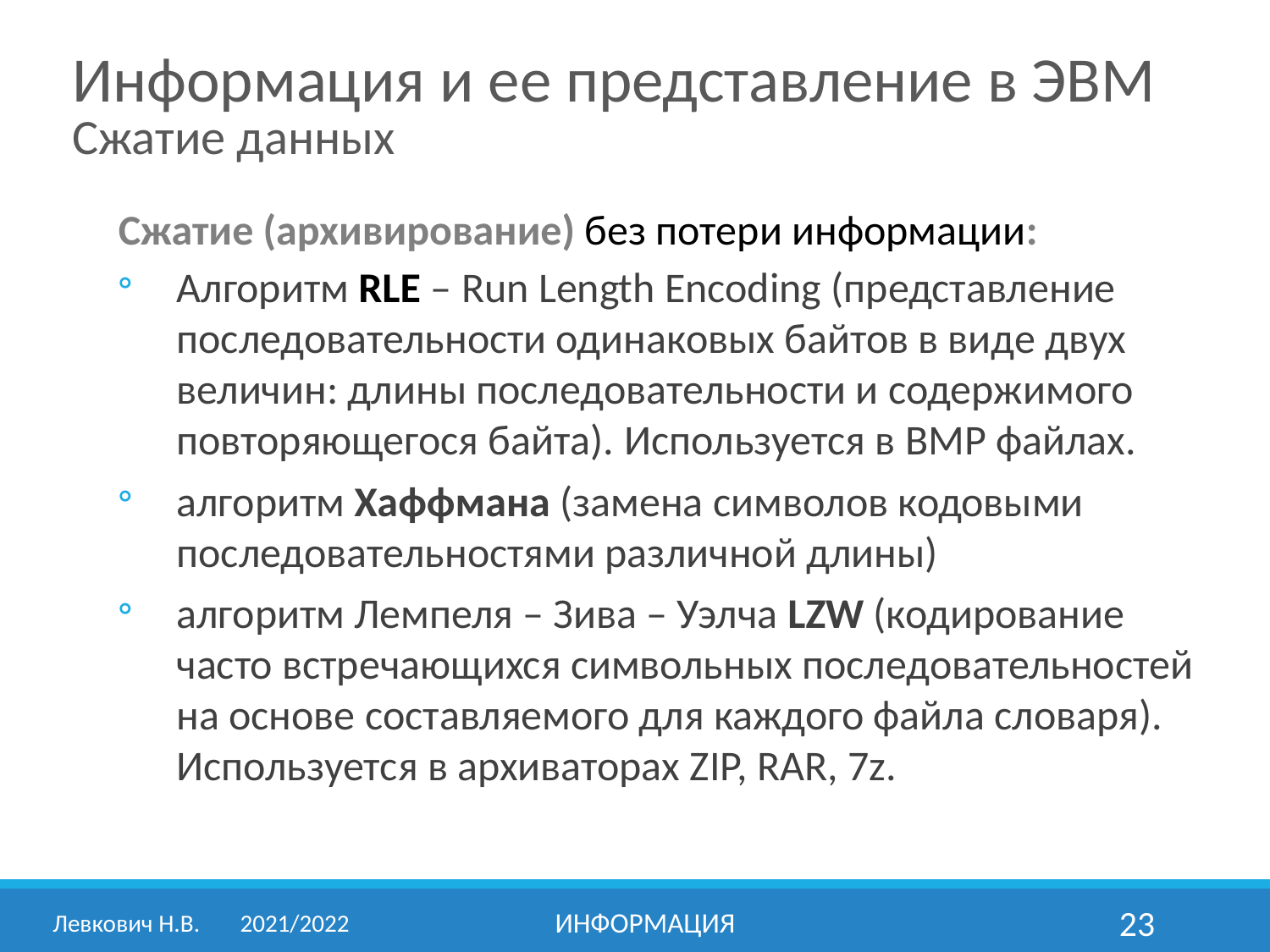

Информация и ее представление в ЭВМ
Сжатие данных
Сжатие (архивирование) без потери информации:
Алгоритм RLE – Run Length Encoding (представление последовательности одинаковых байтов в виде двух величин: длины последовательности и содержимого повторяющегося байта). Используется в BMP файлах.
алгоритм Хаффмана (замена символов кодовыми последовательностями различной длины)
алгоритм Лемпеля – Зива – Уэлча LZW (кодирование часто встречающихся символьных последовательностей на основе составляемого для каждого файла словаря). Используется в архиваторах ZIP, RAR, 7z.
Левкович Н.В.	2021/2022
информация
23